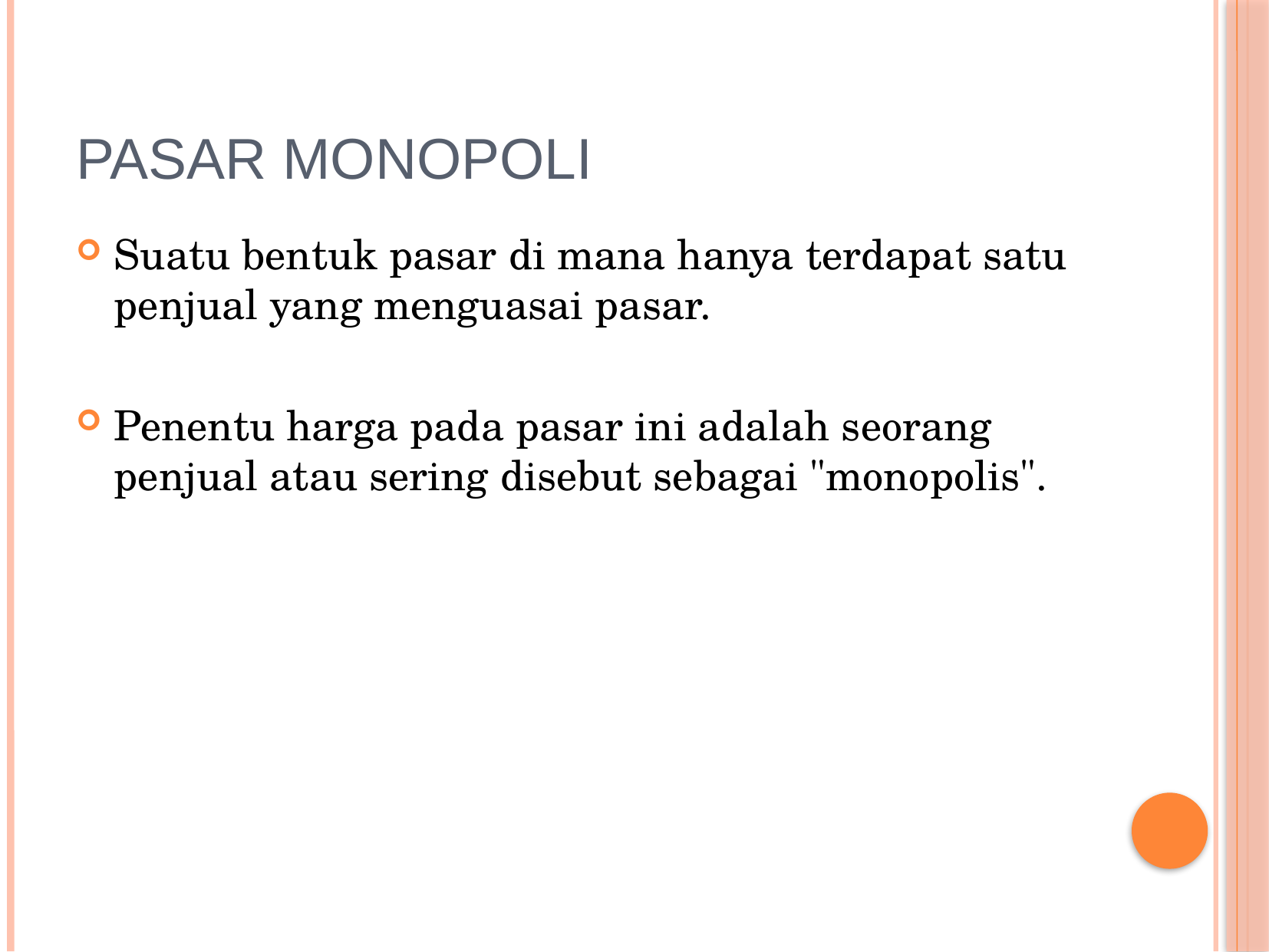

# Pasar Monopoli
Suatu bentuk pasar di mana hanya terdapat satu penjual yang menguasai pasar.

Penentu harga pada pasar ini adalah seorang penjual atau sering disebut sebagai "monopolis".